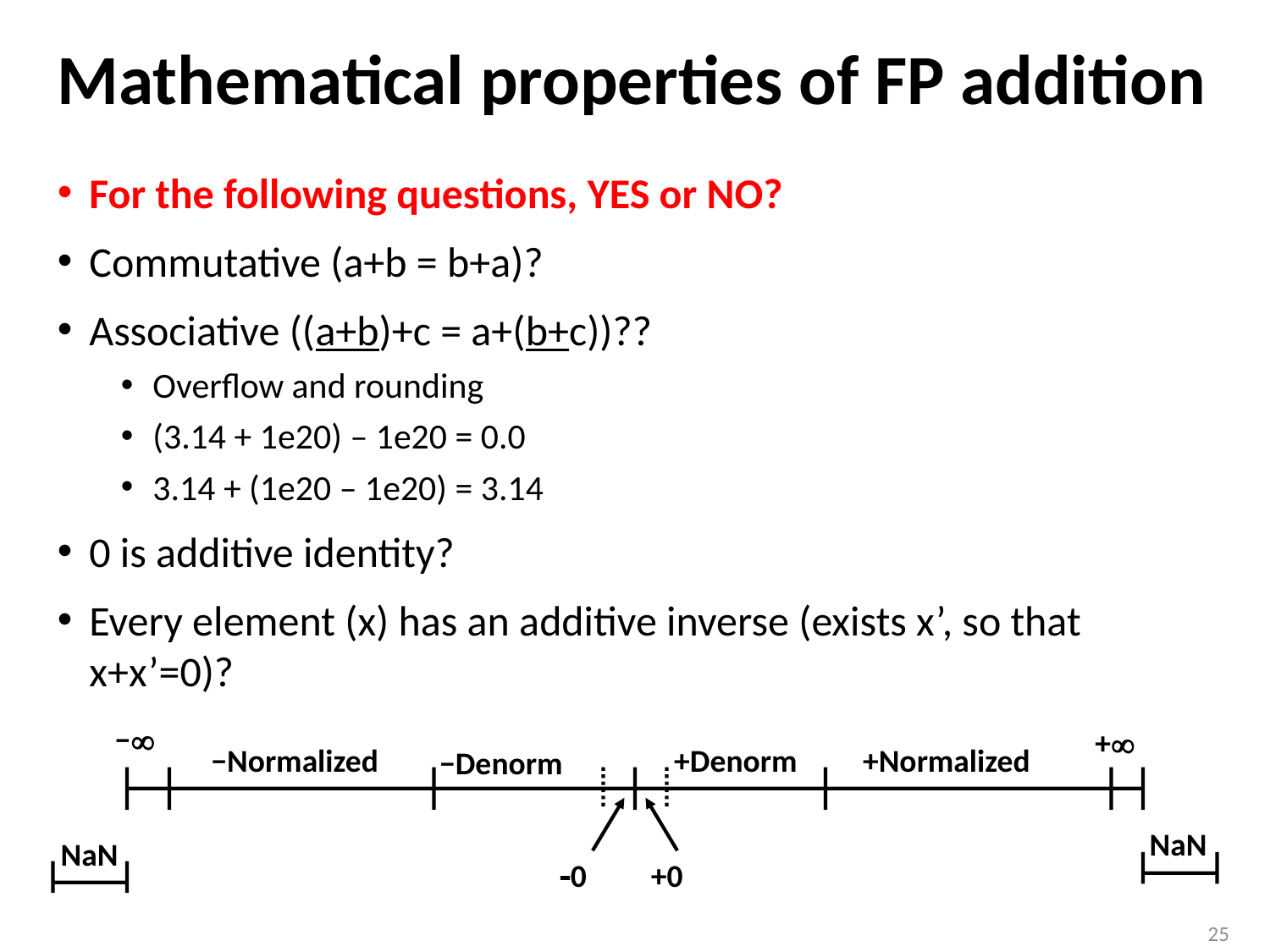

# Mathematical properties of FP addition
For the following questions, YES or NO?
Commutative (a+b = b+a)?
Associative ((a+b)+c = a+(b+c))??
Overflow and rounding
(3.14 + 1e20) – 1e20 = 0.0
3.14 + (1e20 – 1e20) = 3.14
0 is additive identity?
Every element (x) has an additive inverse (exists x’, so that x+x’=0)?
−∞
+∞
−Normalized
+Denorm
+Normalized
−Denorm

NaN
NaN
−0
+0

25